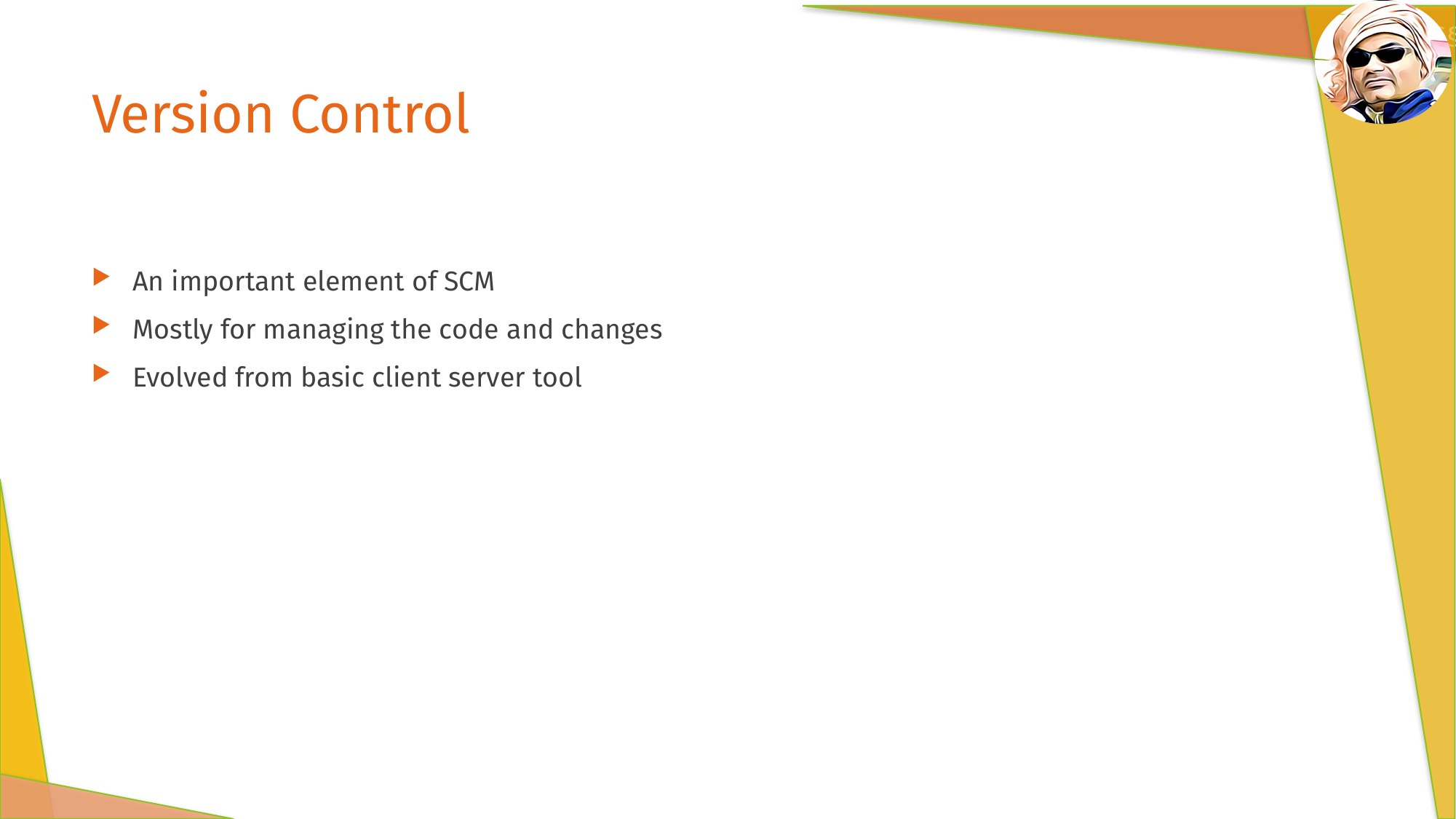

# Version Control
An important element of SCM
Mostly for managing the code and changes
Evolved from basic client server tool